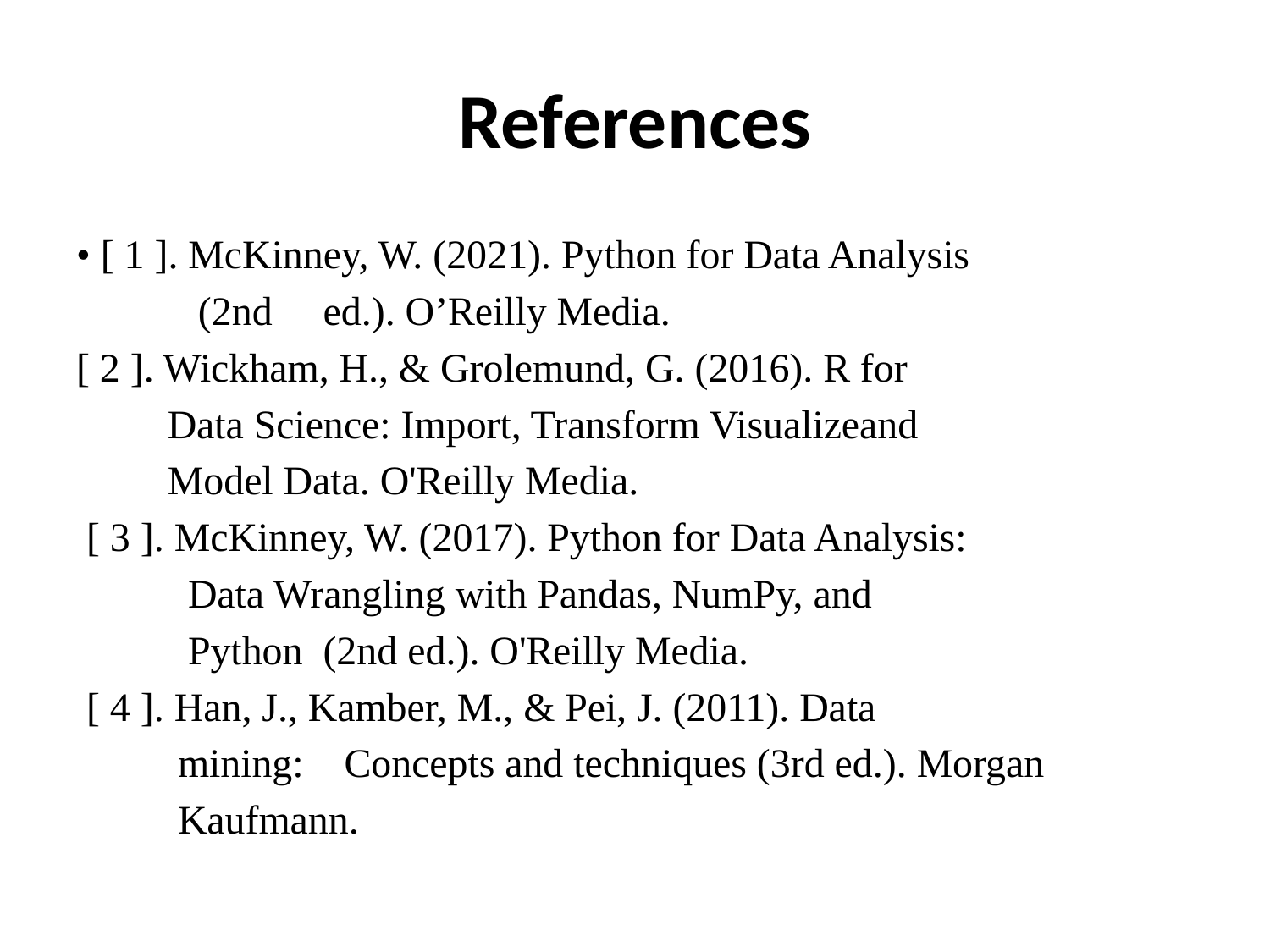

# References
• [ 1 ]. McKinney, W. (2021). Python for Data Analysis
            (2nd     ed.). O’Reilly Media.
[ 2 ]. Wickham, H., & Grolemund, G. (2016). R for
         Data Science: Import, Transform Visualizeand
         Model Data. O'Reilly Media.
 [ 3 ]. McKinney, W. (2017). Python for Data Analysis:
           Data Wrangling with Pandas, NumPy, and
           Python  (2nd ed.). O'Reilly Media.
 [ 4 ]. Han, J., Kamber, M., & Pei, J. (2011). Data
          mining:    Concepts and techniques (3rd ed.). Morgan
          Kaufmann.